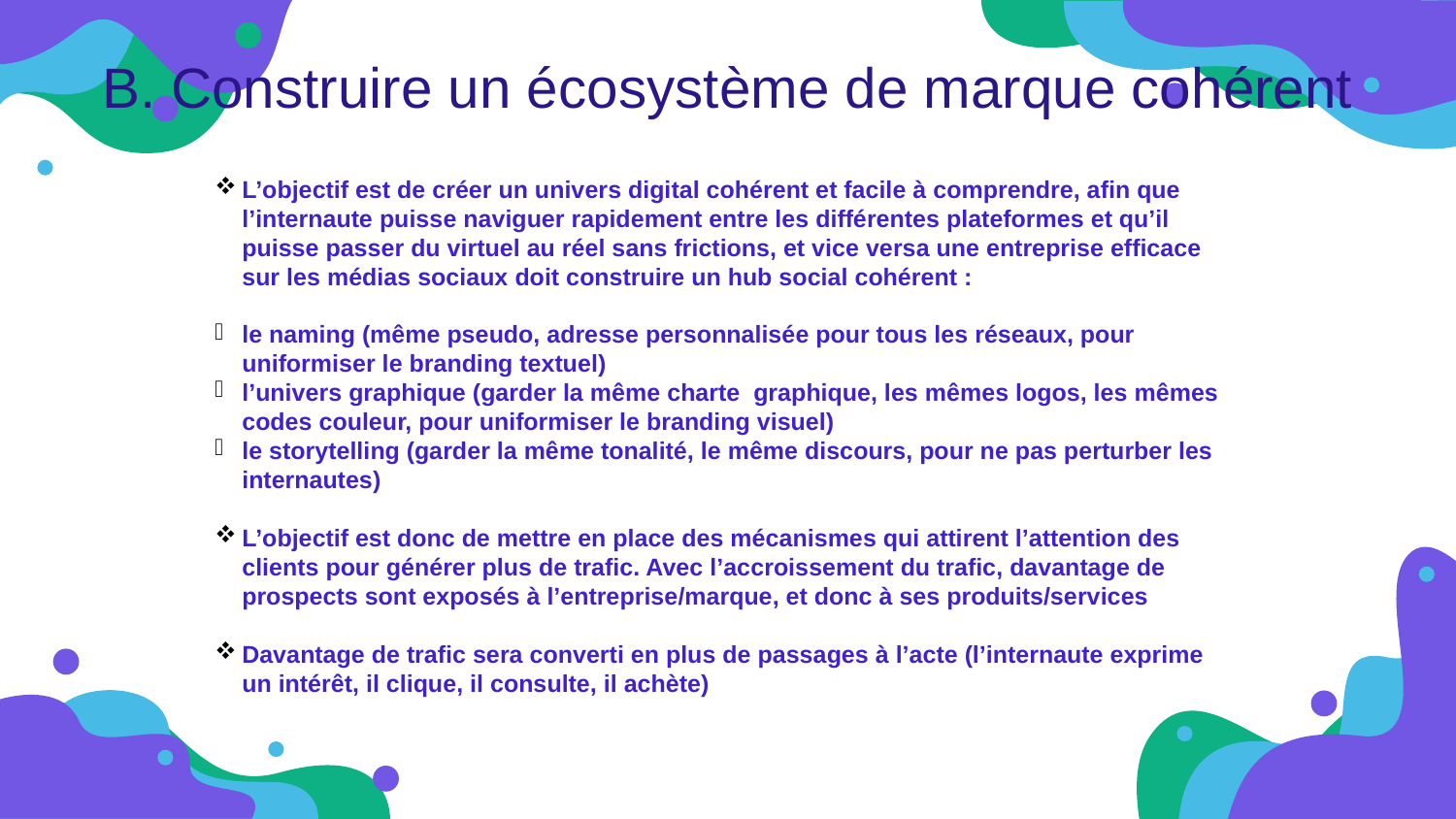

B. Construire un écosystème de marque cohérent
L’objectif est de créer un univers digital cohérent et facile à comprendre, aﬁn que l’internaute puisse naviguer rapidement entre les différentes plateformes et qu’il puisse passer du virtuel au réel sans frictions, et vice versa une entreprise efﬁcace sur les médias sociaux doit construire un hub social cohérent :

le naming (même pseudo, adresse personnalisée pour tous les réseaux, pour uniformiser le branding textuel)
l’univers graphique (garder la même charte  graphique, les mêmes logos, les mêmes codes couleur, pour uniformiser le branding visuel)
le storytelling (garder la même tonalité, le même discours, pour ne pas perturber les internautes)

L’objectif est donc de mettre en place des mécanismes qui attirent l’attention des clients pour générer plus de traﬁc. Avec l’accroissement du traﬁc, davantage de prospects sont exposés à l’entreprise/marque, et donc à ses produits/services

Davantage de traﬁc sera converti en plus de passages à l’acte (l’internaute exprime un intérêt, il clique, il consulte, il achète)